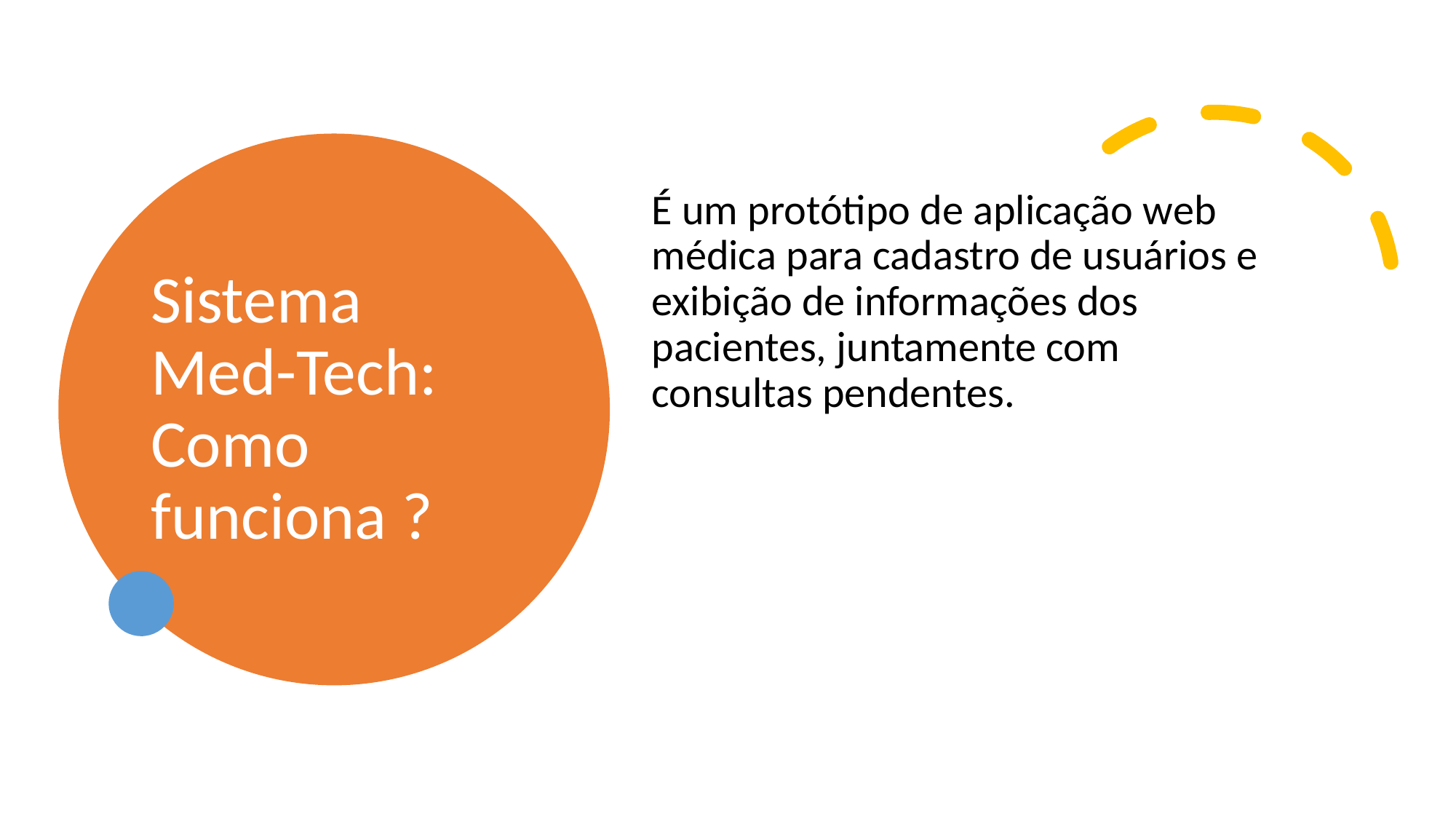

# Sistema Med-Tech: Como funciona ?
É um protótipo de aplicação web médica para cadastro de usuários e exibição de informações dos pacientes, juntamente com consultas pendentes.